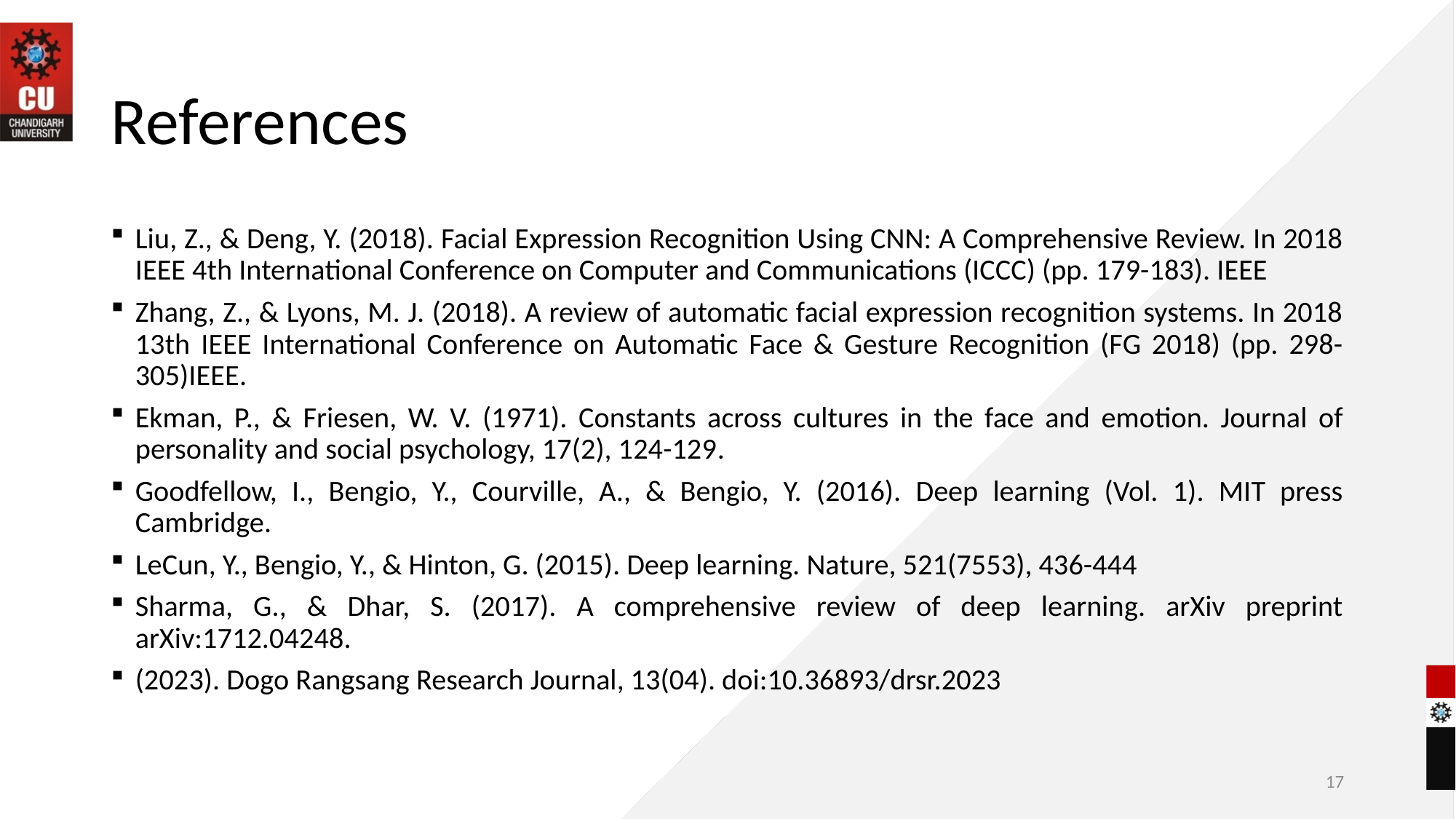

# References
Liu, Z., & Deng, Y. (2018). Facial Expression Recognition Using CNN: A Comprehensive Review. In 2018 IEEE 4th International Conference on Computer and Communications (ICCC) (pp. 179-183). IEEE
Zhang, Z., & Lyons, M. J. (2018). A review of automatic facial expression recognition systems. In 2018 13th IEEE International Conference on Automatic Face & Gesture Recognition (FG 2018) (pp. 298-305)IEEE.​
Ekman, P., & Friesen, W. V. (1971). Constants across cultures in the face and emotion. Journal of personality and social psychology, 17(2), 124-129.​
Goodfellow, I., Bengio, Y., Courville, A., & Bengio, Y. (2016). Deep learning (Vol. 1). MIT press Cambridge.​
LeCun, Y., Bengio, Y., & Hinton, G. (2015). Deep learning. Nature, 521(7553), 436-444
Sharma, G., & Dhar, S. (2017). A comprehensive review of deep learning. arXiv preprint arXiv:1712.04248.​
(2023). Dogo Rangsang Research Journal, 13(04). doi:10.36893/drsr.2023​

17